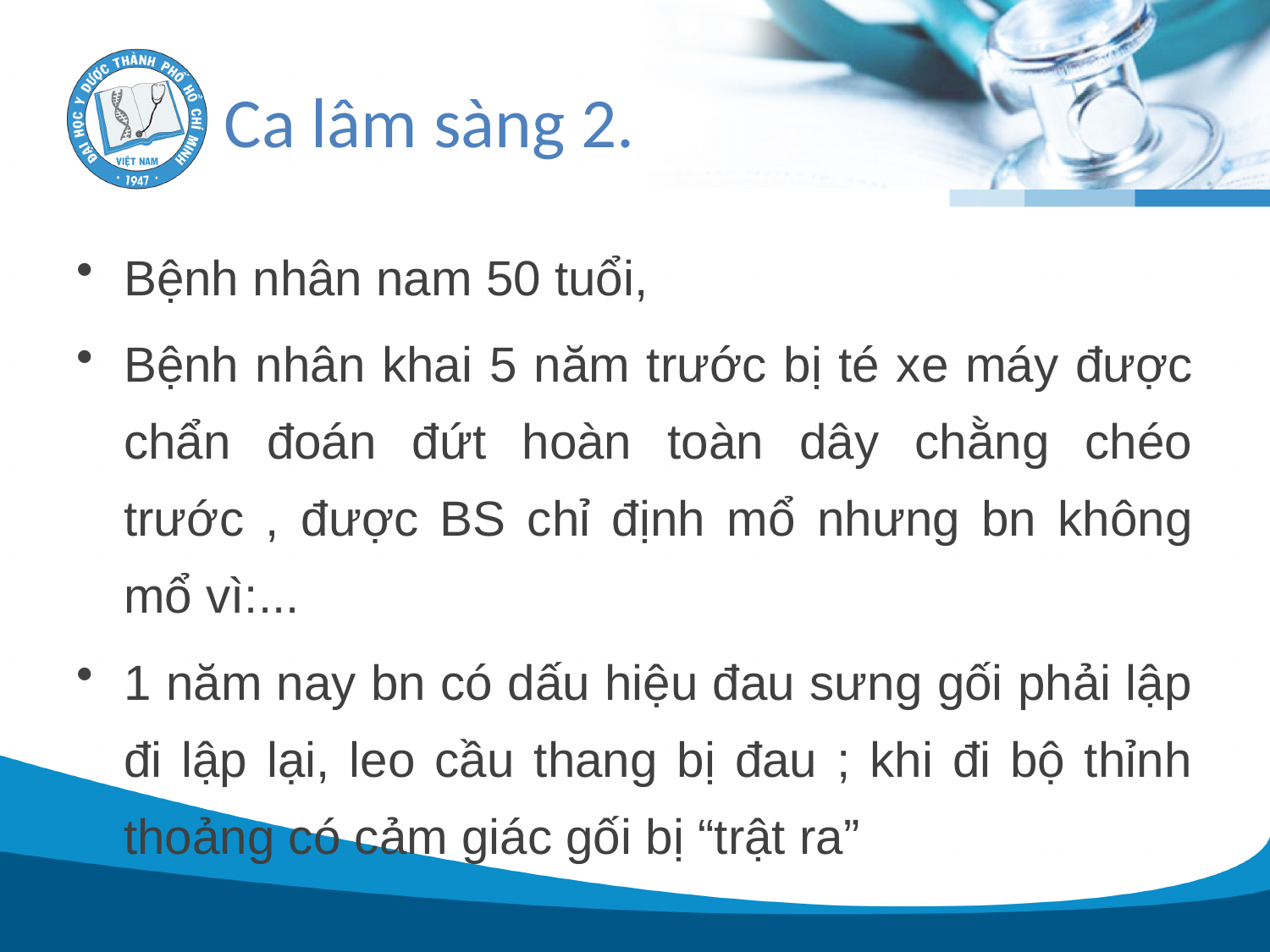

# Ca lâm sàng 2.
Bệnh nhân nam 50 tuổi,
Bệnh nhân khai 5 năm trước bị té xe máy được chẩn đoán đứt hoàn toàn dây chằng chéo trước , được BS chỉ định mổ nhưng bn không mổ vì:...
1 năm nay bn có dấu hiệu đau sưng gối phải lập đi lập lại, leo cầu thang bị đau ; khi đi bộ thỉnh thoảng có cảm giác gối bị “trật ra”